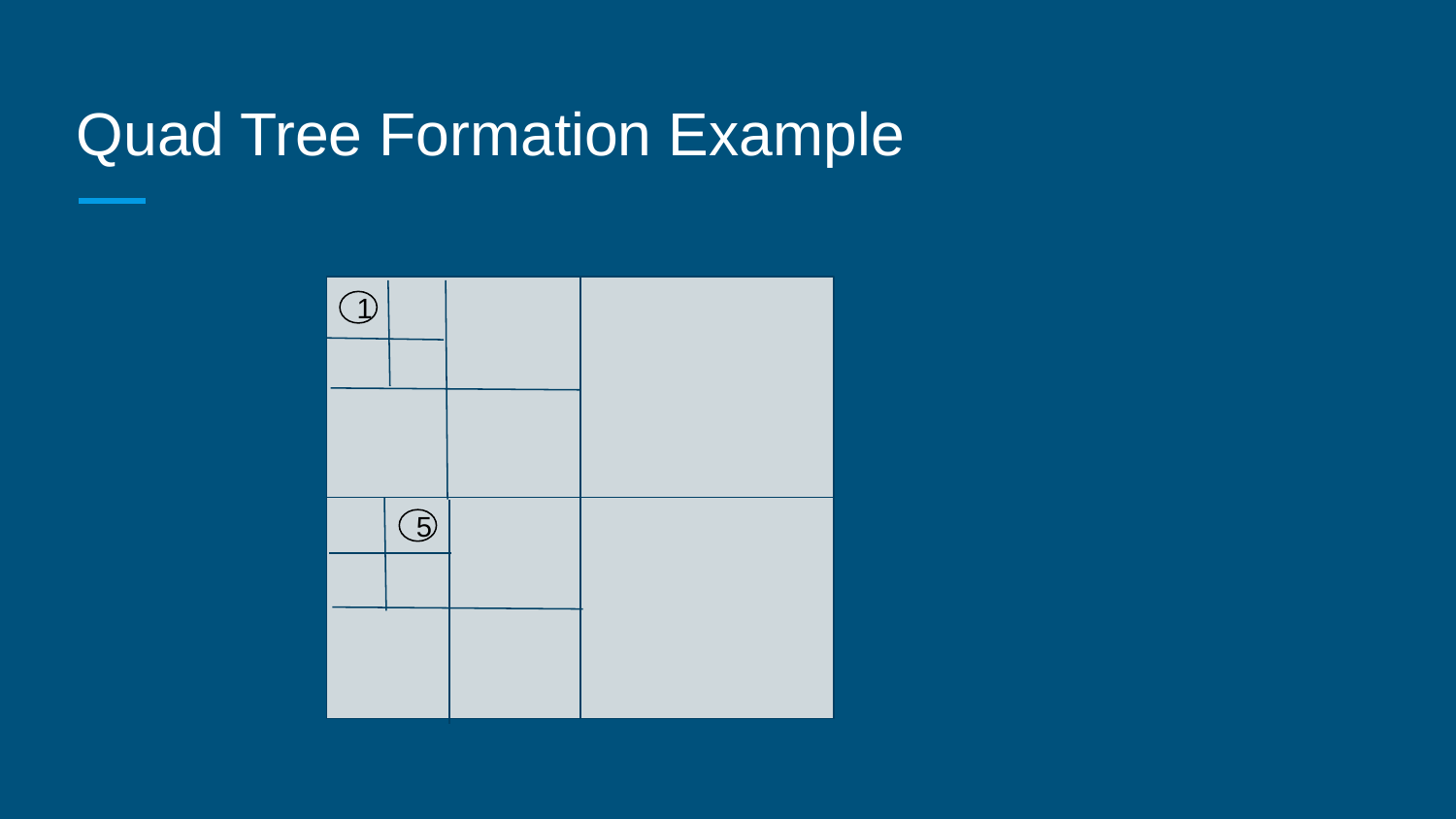

# Quad Tree Formation Example

1
5